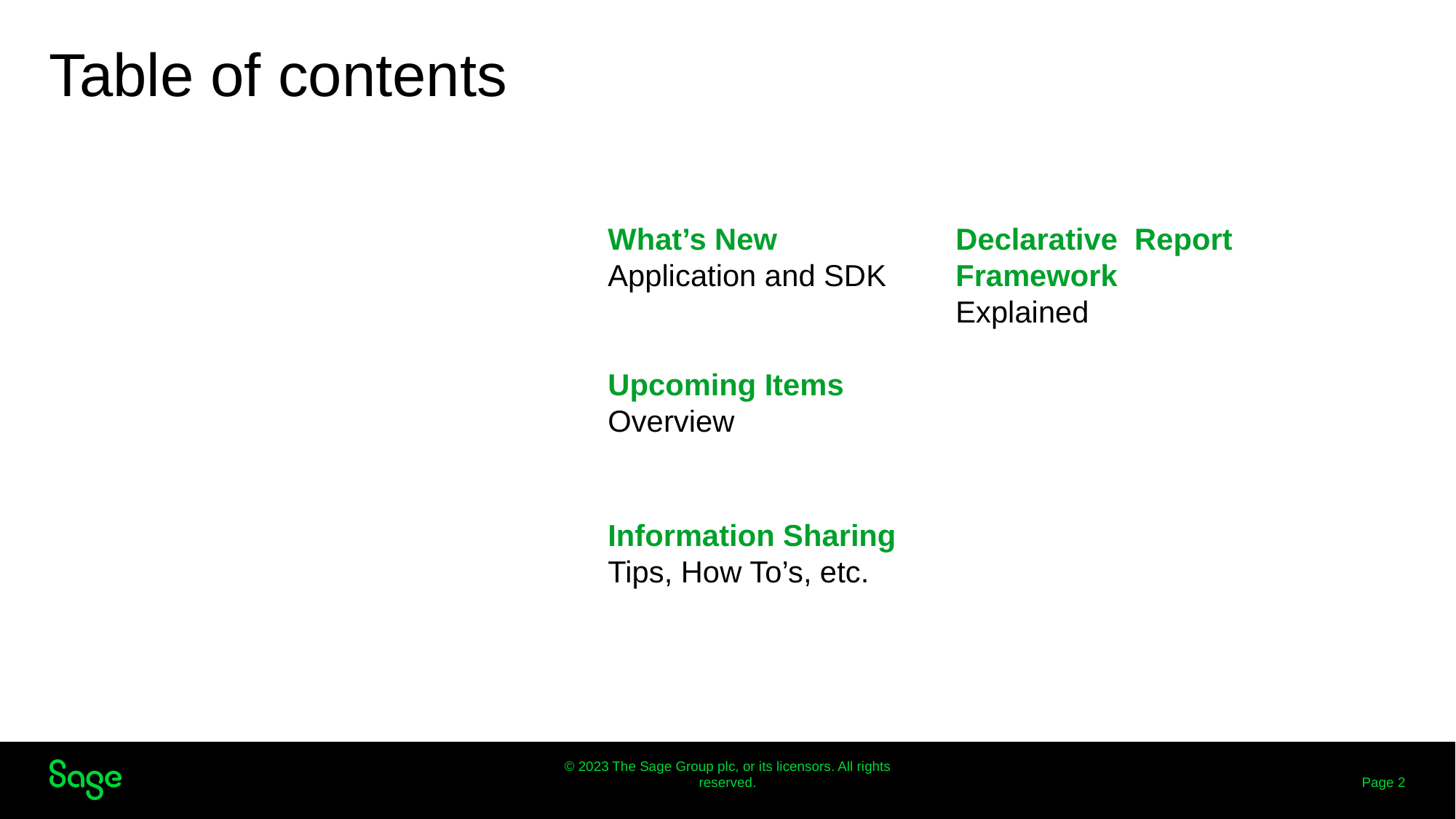

# Table of contents
What’s New
Application and SDK
Declarative  Report Framework
Explained
Upcoming Items
Overview
Information Sharing
Tips, How To’s, etc.
Page 2